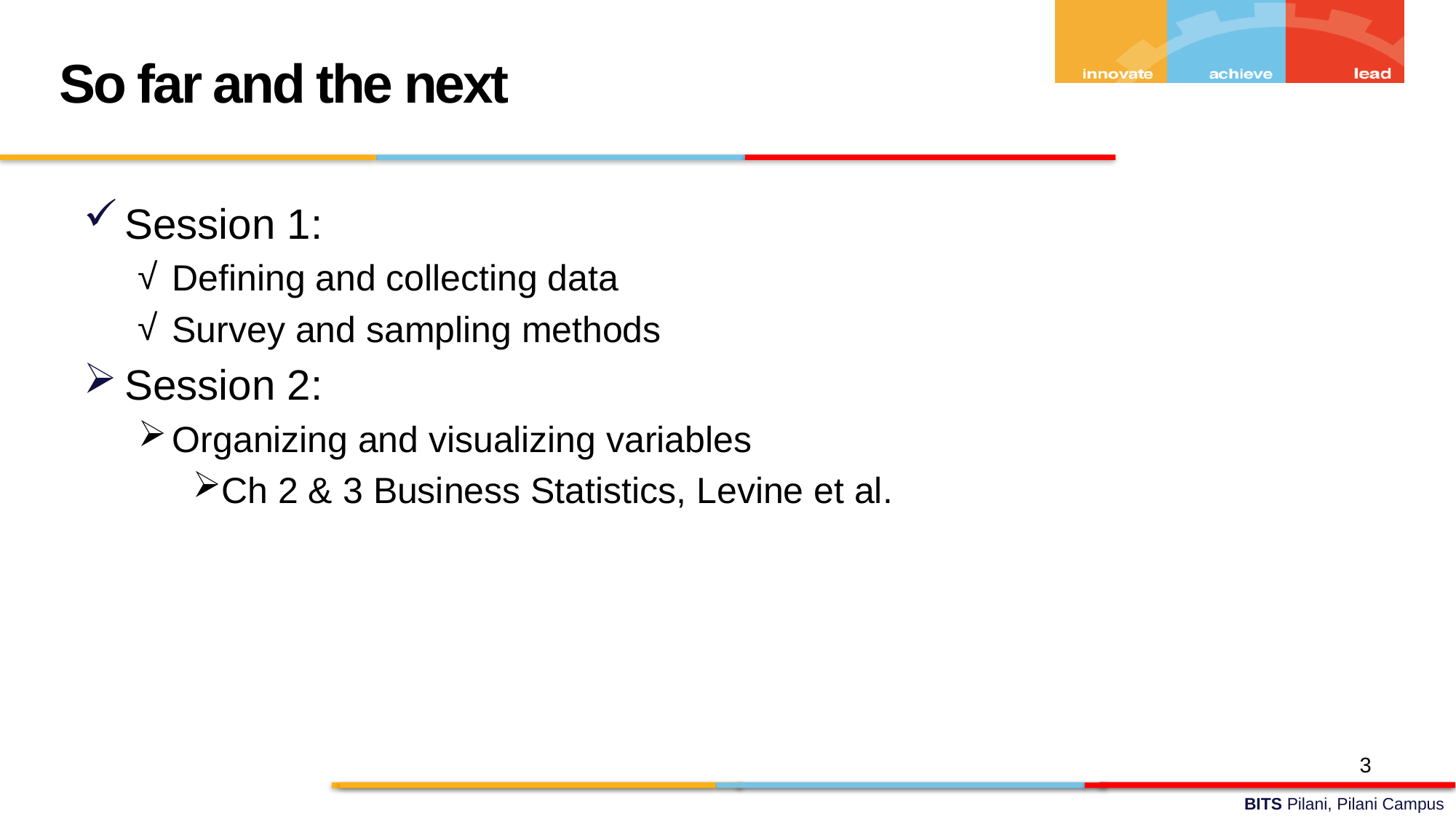

So far and the next
Session 1:
Defining and collecting data
Survey and sampling methods
Session 2:
Organizing and visualizing variables
Ch 2 & 3 Business Statistics, Levine et al.

3